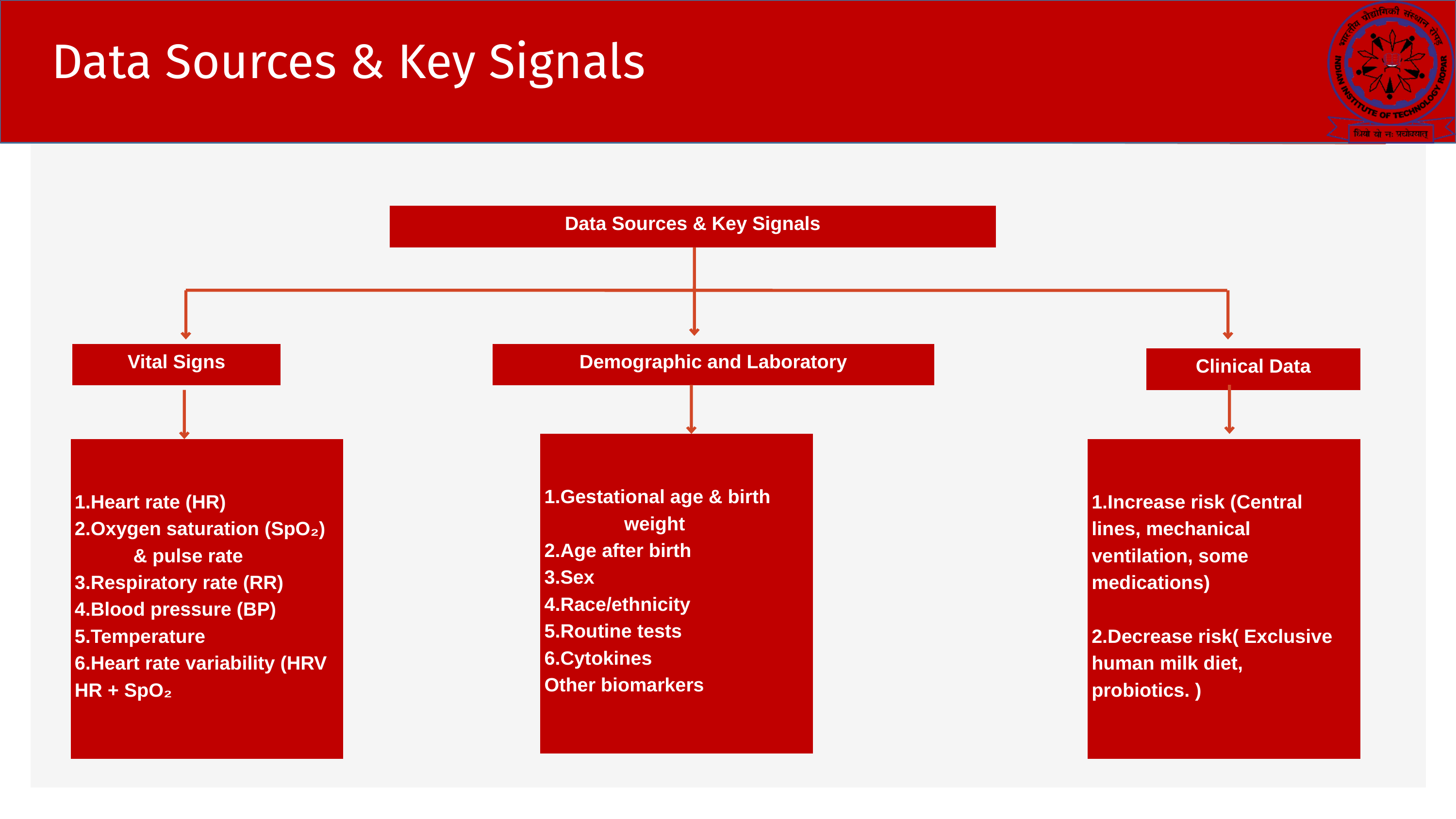

Data Sources & Key Signals

Data Sources & Key Signals

Vital Signs

Demographic and Laboratory

Clinical Data

1.Gestational age & birth                       weight
2.Age after birth
3.Sex
4.Race/ethnicity
5.Routine tests
6.Cytokines
Other biomarkers

1.Heart rate (HR)
2.Oxygen saturation (SpO₂)              & pulse rate
3.Respiratory rate (RR)
4.Blood pressure (BP)
5.Temperature
6.Heart rate variability (HRV
HR + SpO₂

1.Increase risk (Central lines, mechanical ventilation, some medications)

2.Decrease risk( Exclusive human milk diet, probiotics. )